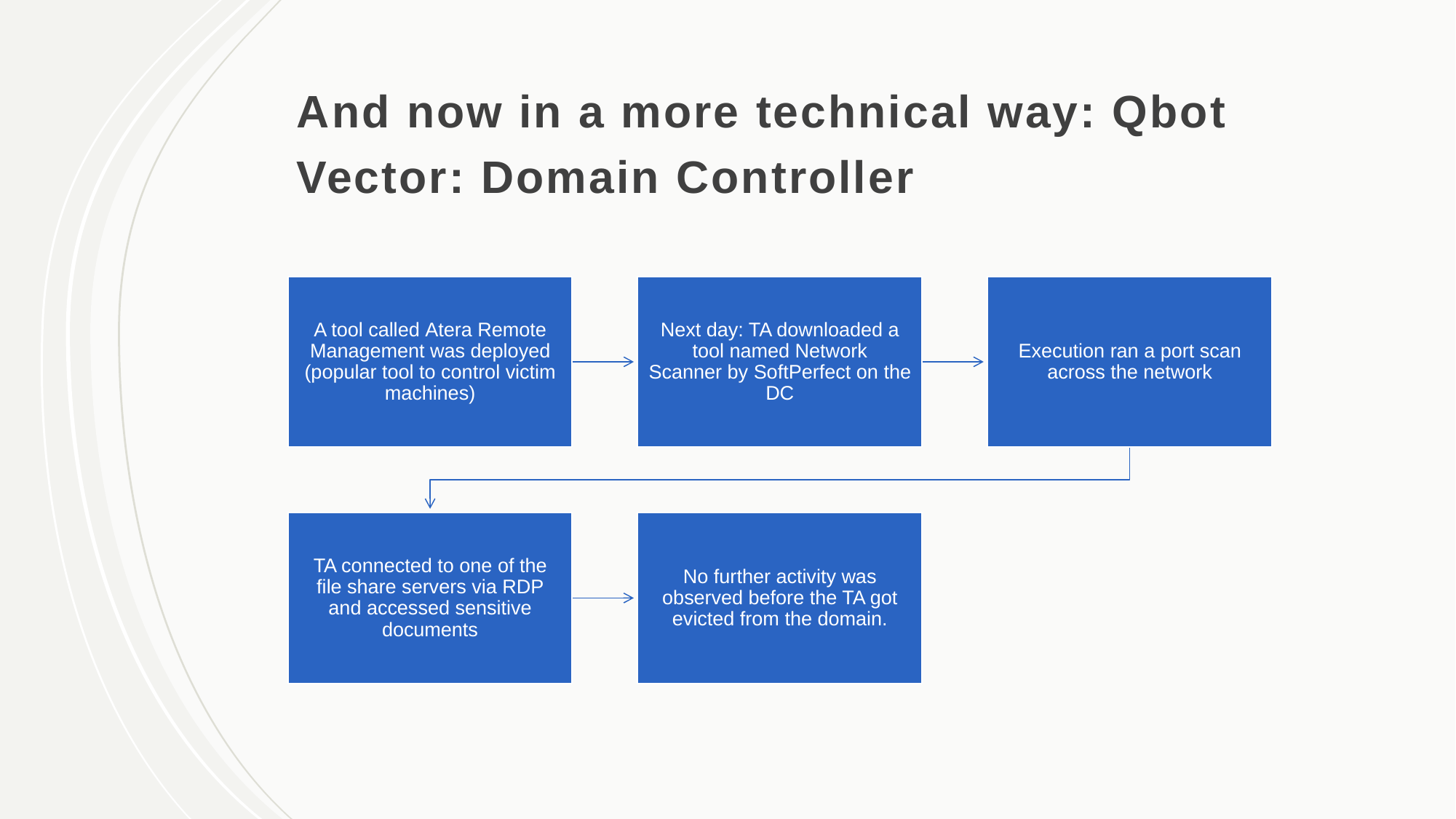

# And now in a more technical way: Qbot Vector: Domain Controller

A tool called Atera Remote Management was deployed (popular tool to control victim machines)

Next day: TA downloaded a tool named Network Scanner by SoftPerfect on the DC

Execution ran a port scan across the network

TA connected to one of the file share servers via RDP and accessed sensitive documents
No further activity was observed before the TA got evicted from the domain.